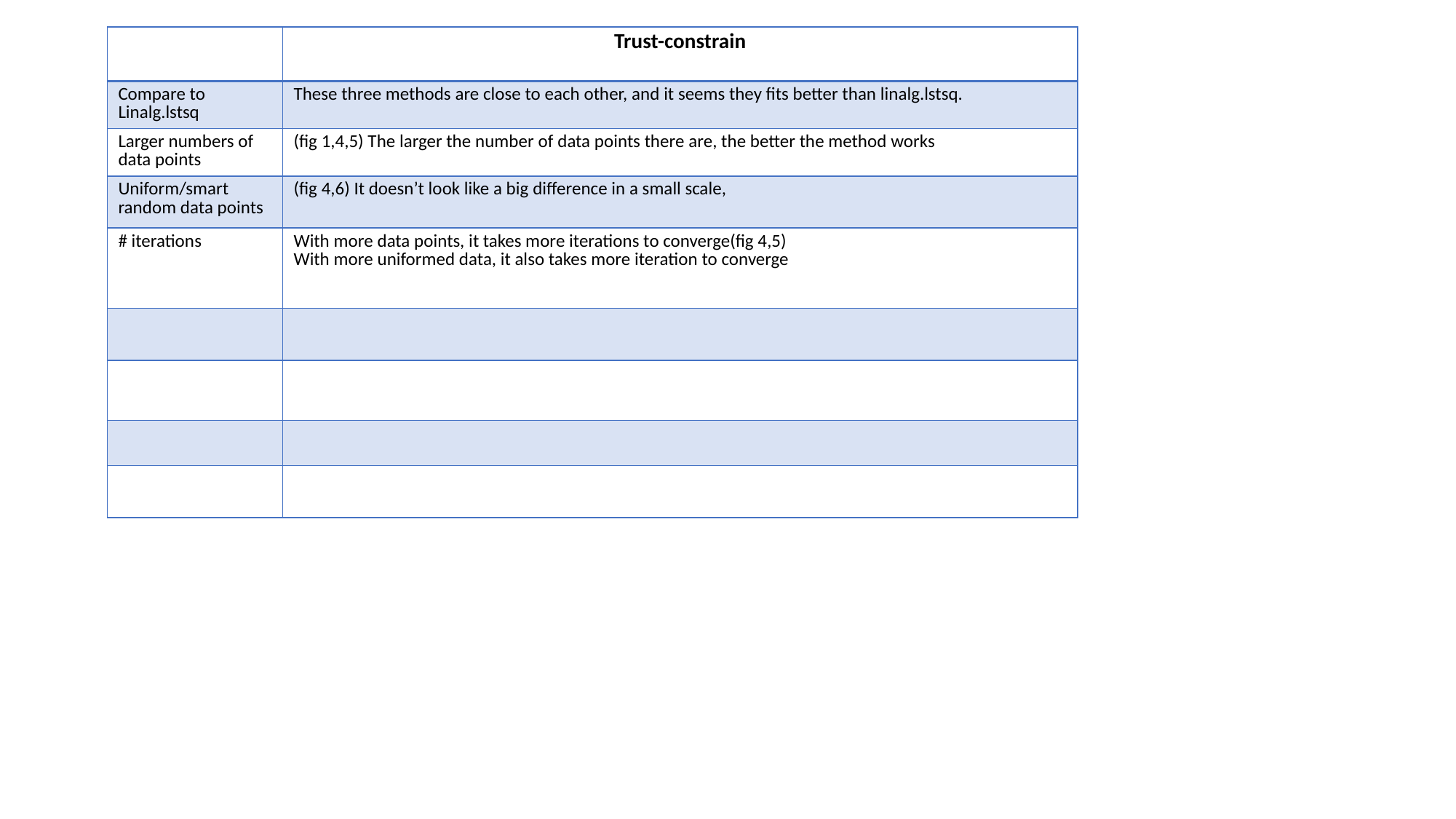

|  | Trust-constrain |
| --- | --- |
| Compare to Linalg.lstsq | These three methods are close to each other, and it seems they fits better than linalg.lstsq. |
| Larger numbers of data points | (fig 1,4,5) The larger the number of data points there are, the better the method works |
| Uniform/smart random data points | (fig 4,6) It doesn’t look like a big difference in a small scale, |
| # iterations | With more data points, it takes more iterations to converge(fig 4,5) With more uniformed data, it also takes more iteration to converge |
|  |  |
|  |  |
|  |  |
|  |  |